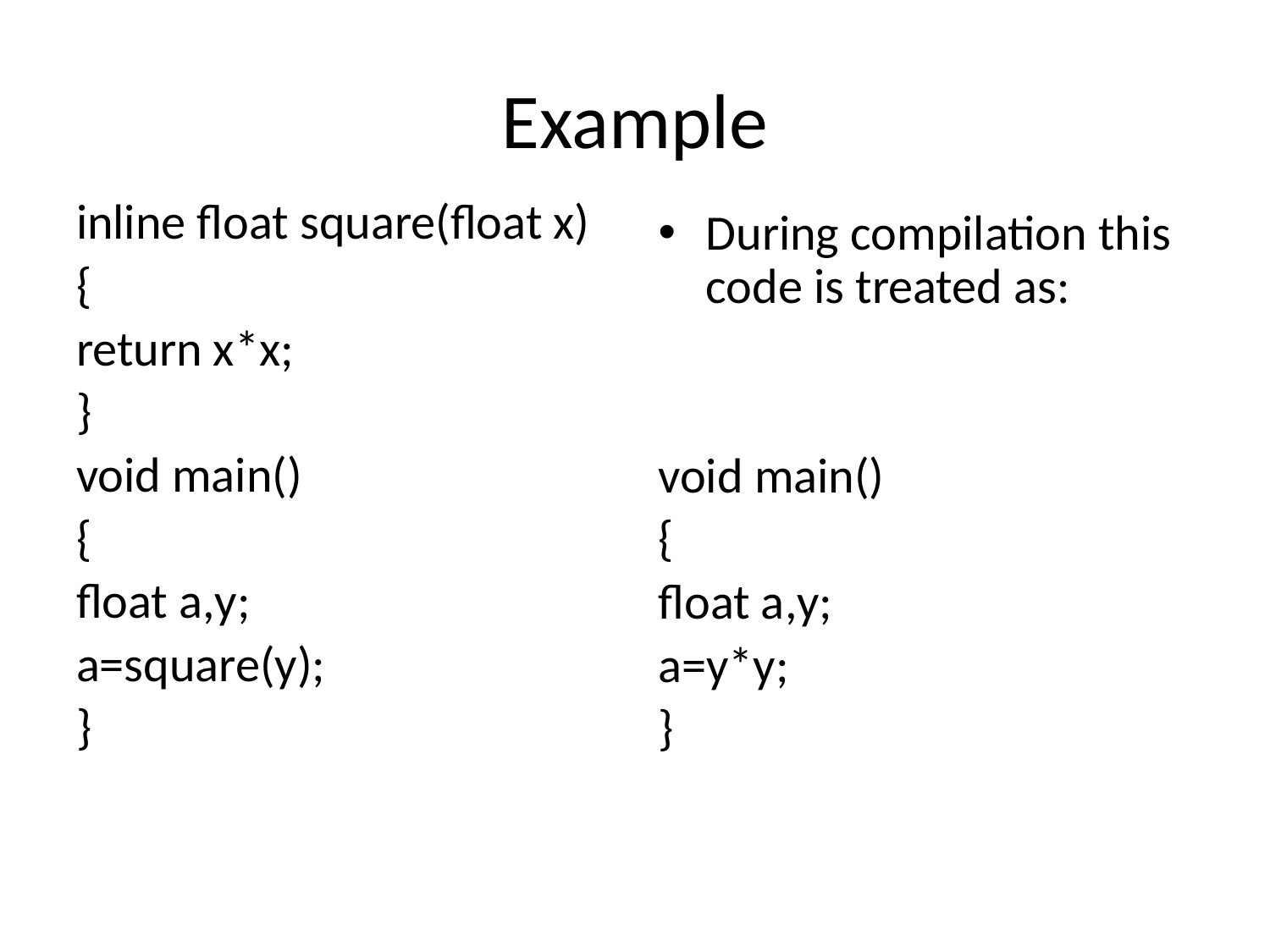

# Example
inline float square(float x)
{
return x*x;
}
void main()
{
float a,y;
a=square(y);
}
During compilation this code is treated as:

void main()
{
float a,y;
a=y*y;
}